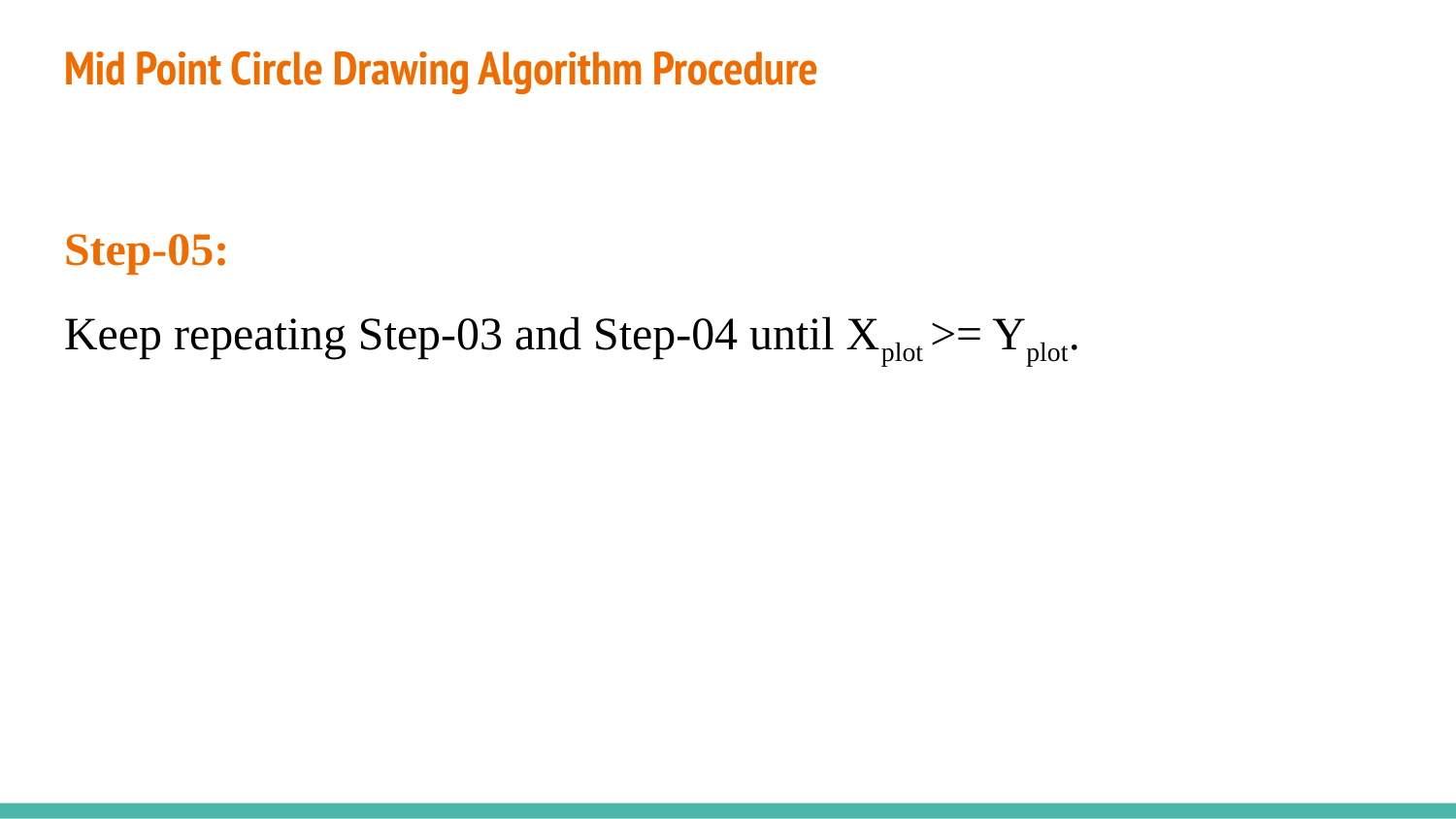

# Mid Point Circle Drawing Algorithm Procedure
Step-05:
Keep repeating Step-03 and Step-04 until Xplot >= Yplot.

11